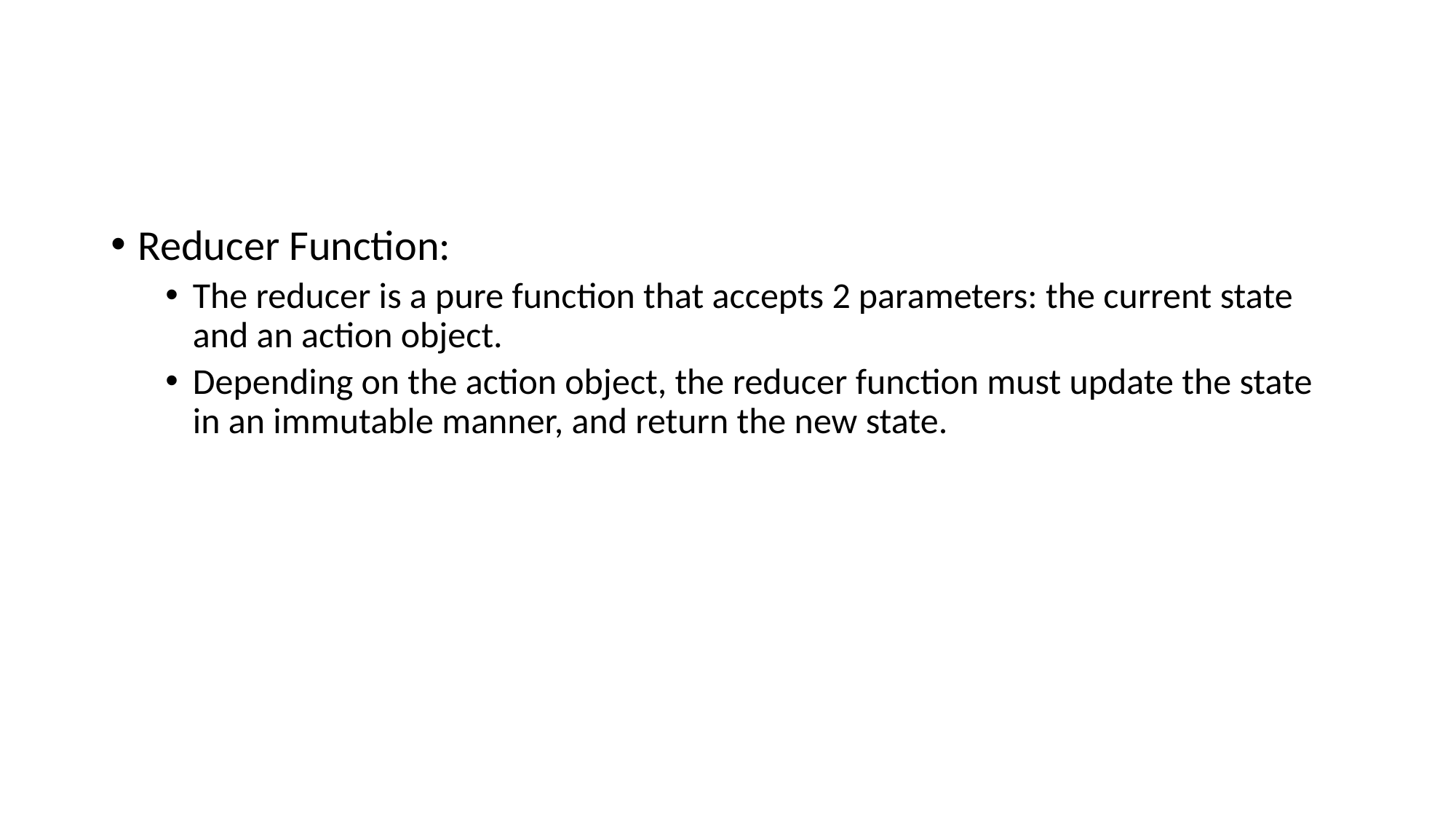

#
Reducer Function:
The reducer is a pure function that accepts 2 parameters: the current state and an action object.
Depending on the action object, the reducer function must update the state in an immutable manner, and return the new state.